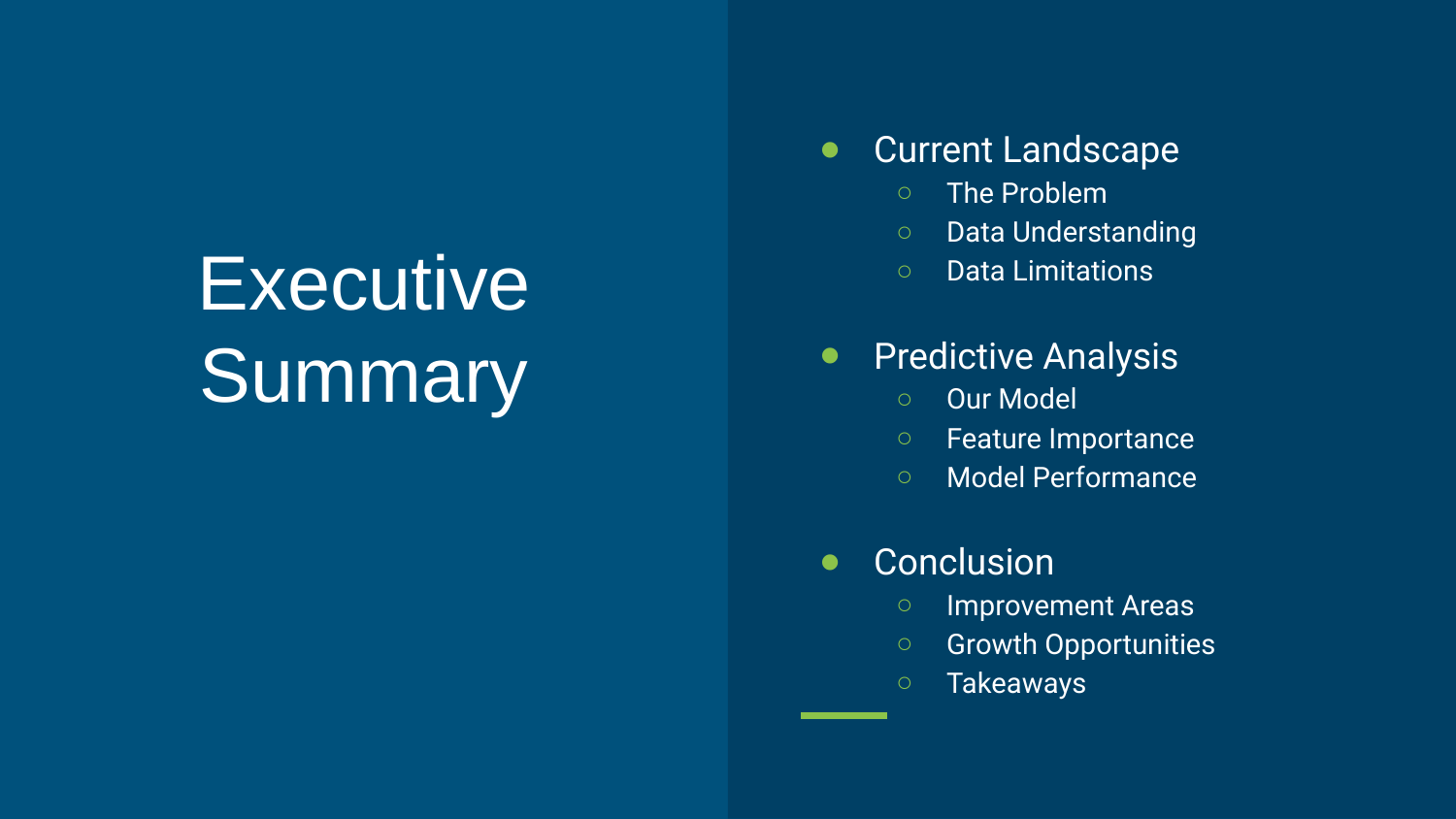

Current Landscape
The Problem
Data Understanding
Data Limitations
Predictive Analysis
Our Model
Feature Importance
Model Performance
Conclusion
Improvement Areas
Growth Opportunities
Takeaways
# Executive Summary